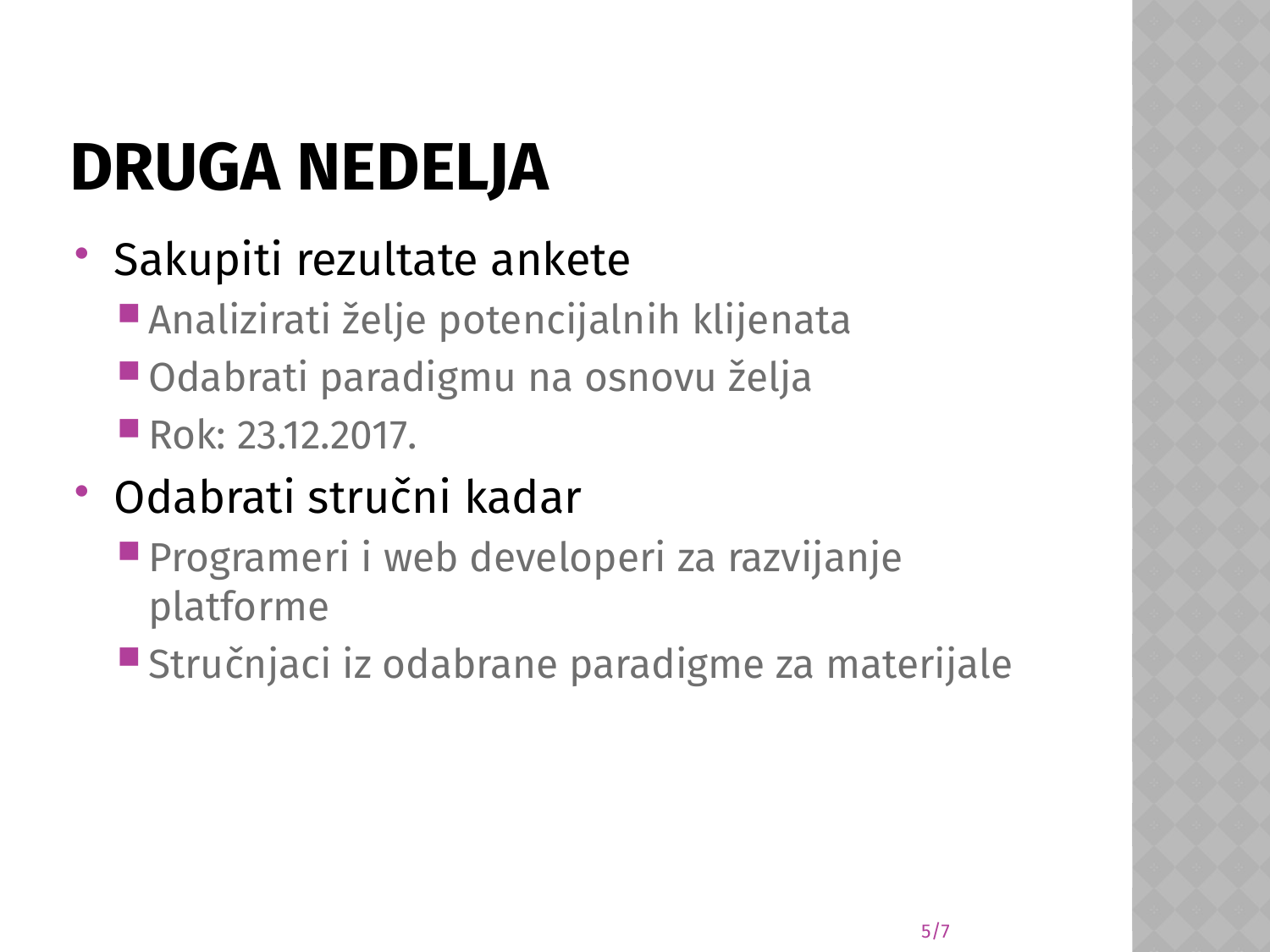

# Druga nedelja
Sakupiti rezultate ankete
Analizirati želje potencijalnih klijenata
Odabrati paradigmu na osnovu želja
Rok: 23.12.2017.
Odabrati stručni kadar
Programeri i web developeri za razvijanje platforme
Stručnjaci iz odabrane paradigme za materijale

5/7